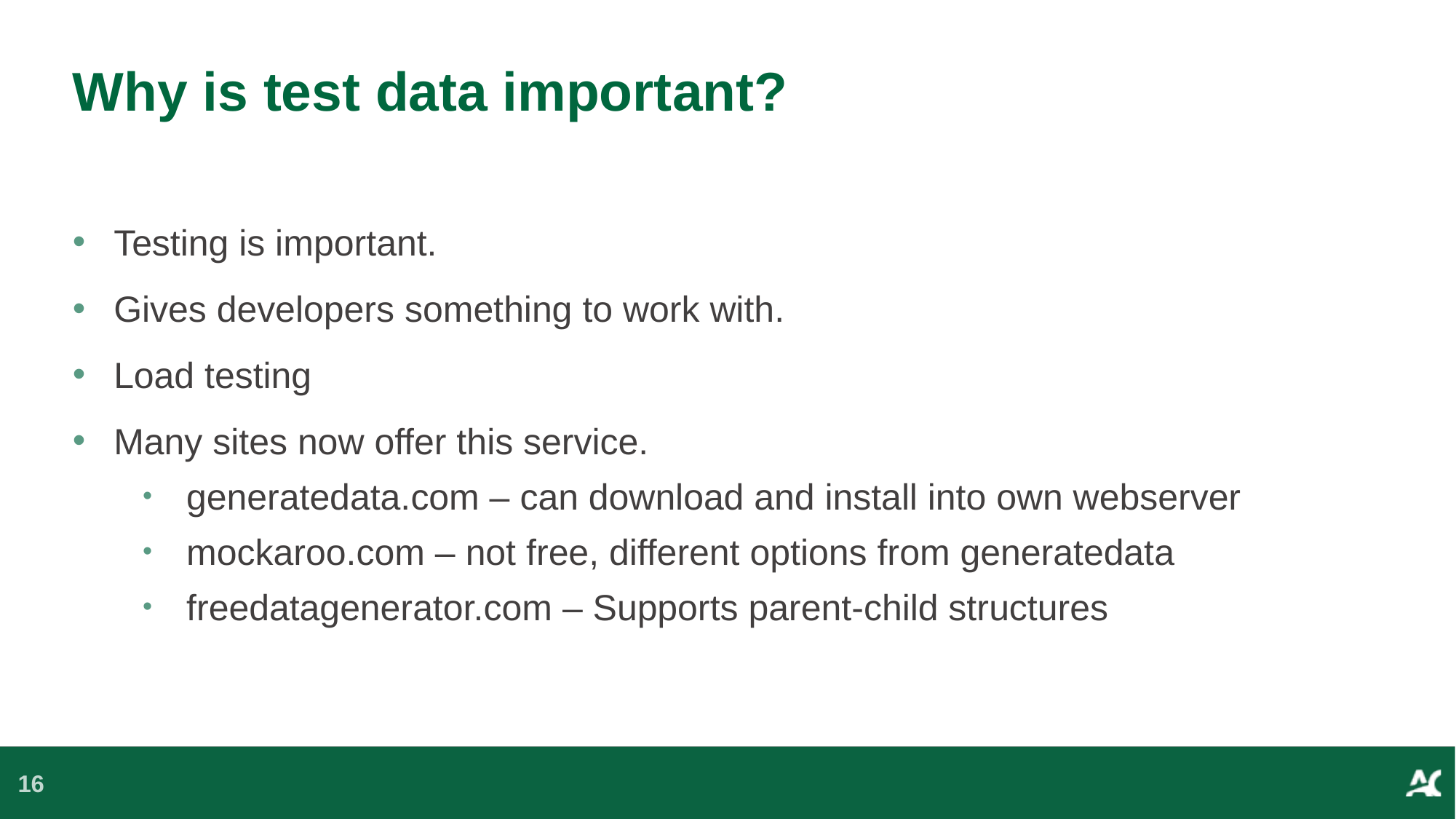

# Why is test data important?
Testing is important.
Gives developers something to work with.
Load testing
Many sites now offer this service.
generatedata.com – can download and install into own webserver
mockaroo.com – not free, different options from generatedata
freedatagenerator.com – Supports parent-child structures
16